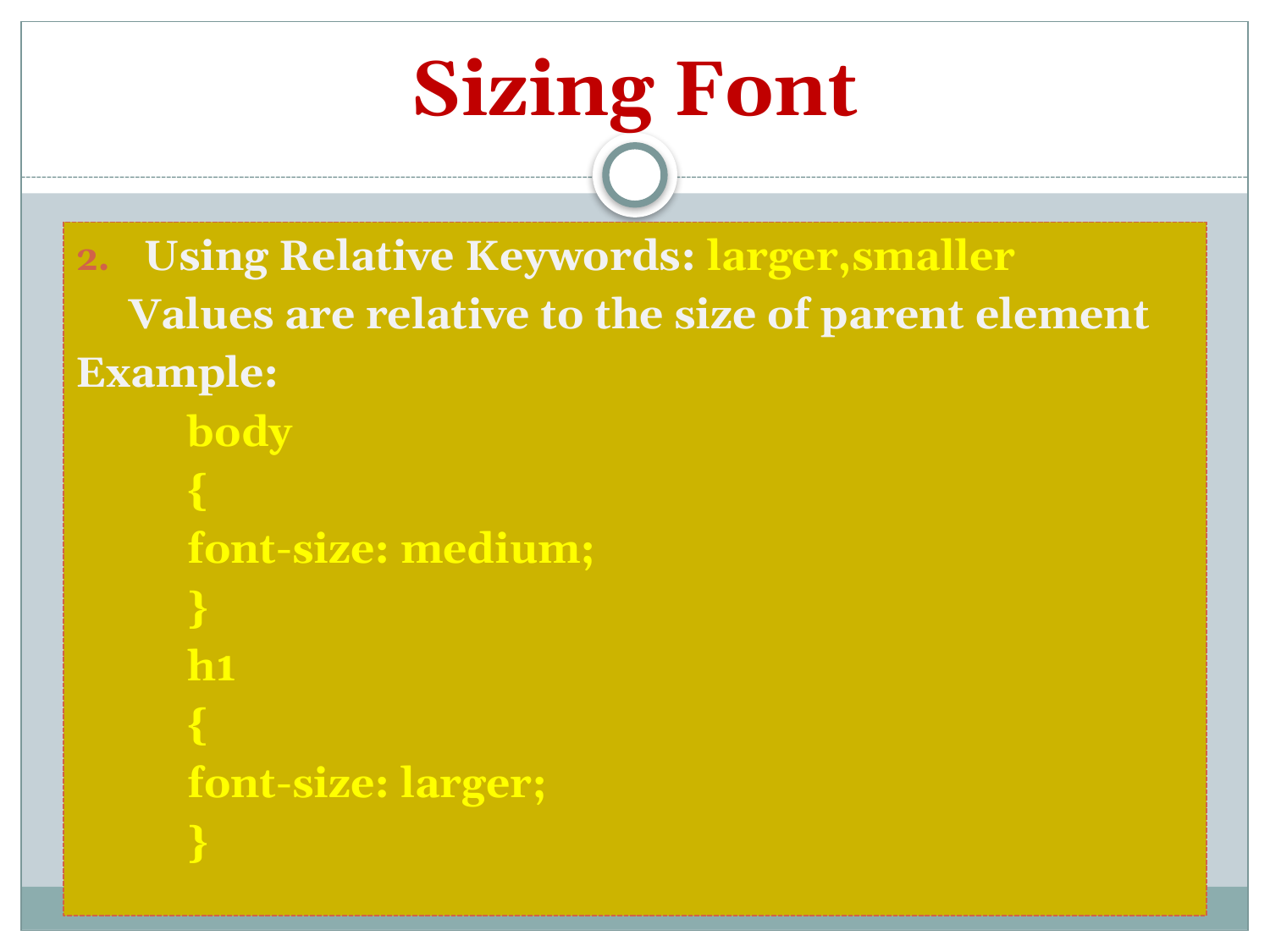

# Sizing Font
Using Relative Keywords: larger,smaller
     Values are relative to the size of parent element
Example:
	body
	{
		font-size: medium;
	}
	h1
	{
		font-size: larger;
	}